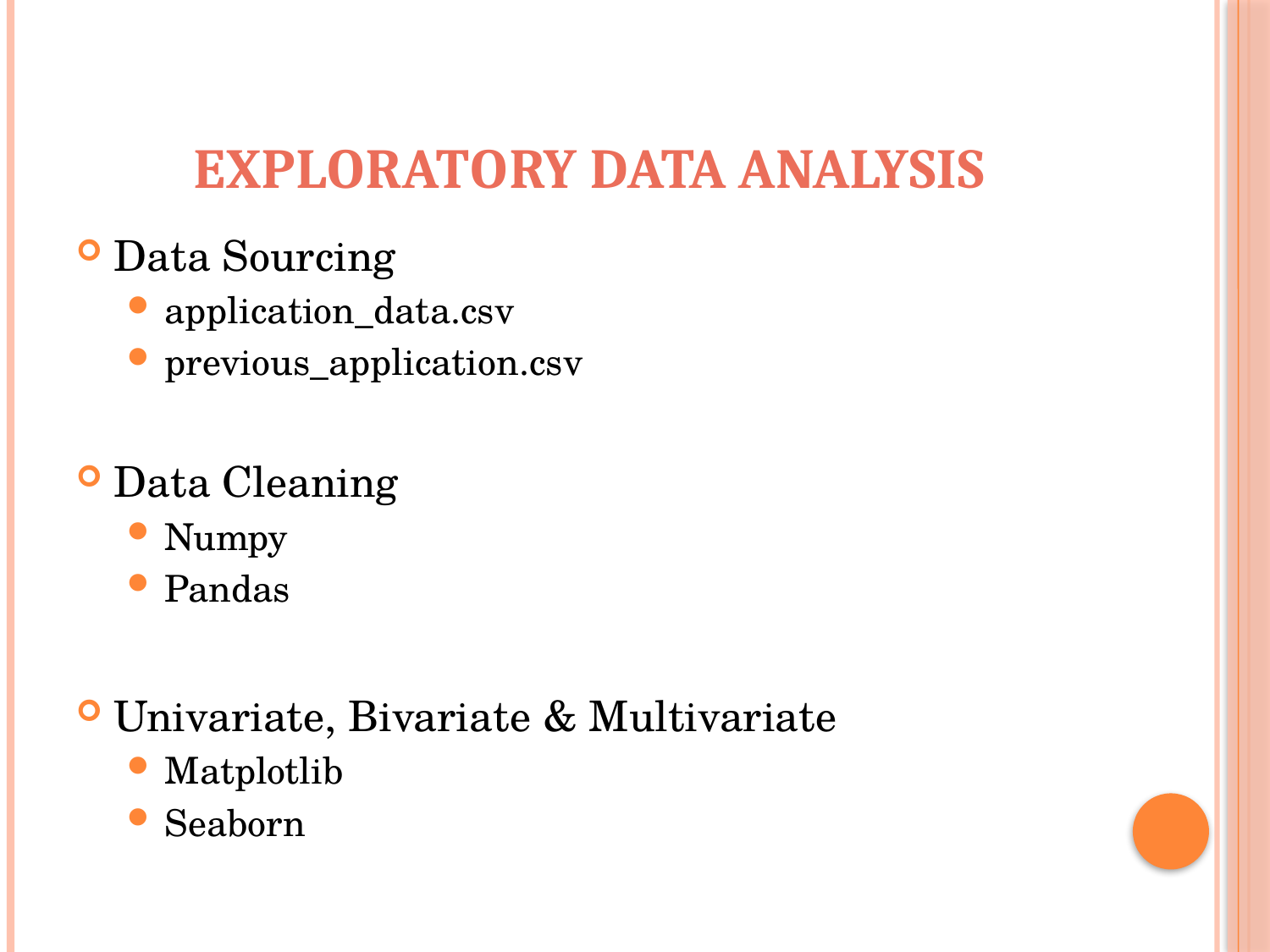

# Exploratory Data Analysis
Data Sourcing
application_data.csv
previous_application.csv

Data Cleaning
Numpy
Pandas

Univariate, Bivariate & Multivariate
Matplotlib
Seaborn